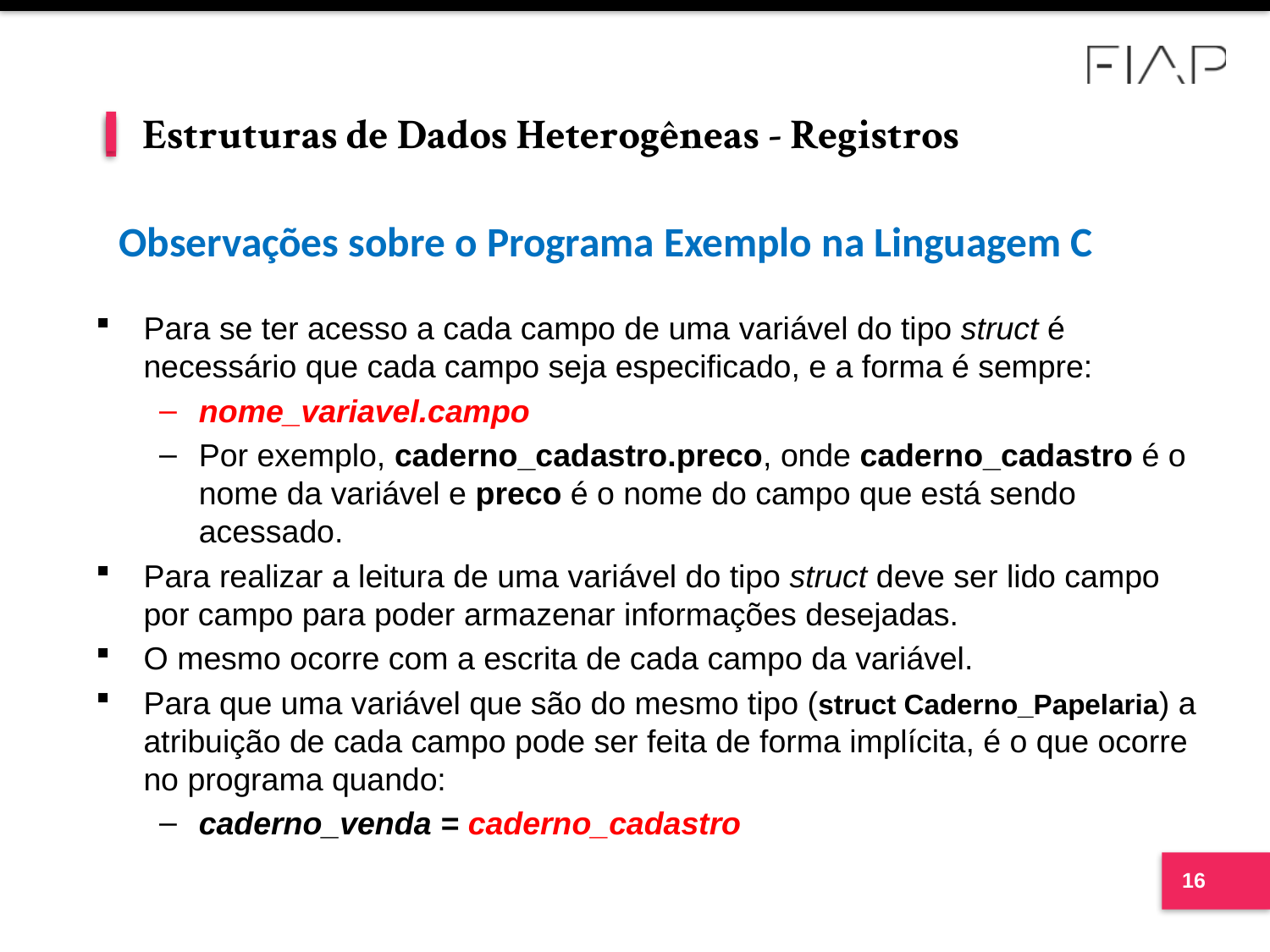

# Estruturas de Dados Heterogêneas - Registros
Observações sobre o Programa Exemplo na Linguagem C
Para se ter acesso a cada campo de uma variável do tipo struct é necessário que cada campo seja especificado, e a forma é sempre:
nome_variavel.campo
Por exemplo, caderno_cadastro.preco, onde caderno_cadastro é o nome da variável e preco é o nome do campo que está sendo acessado.
Para realizar a leitura de uma variável do tipo struct deve ser lido campo por campo para poder armazenar informações desejadas.
O mesmo ocorre com a escrita de cada campo da variável.
Para que uma variável que são do mesmo tipo (struct Caderno_Papelaria) a atribuição de cada campo pode ser feita de forma implícita, é o que ocorre no programa quando:
caderno_venda = caderno_cadastro